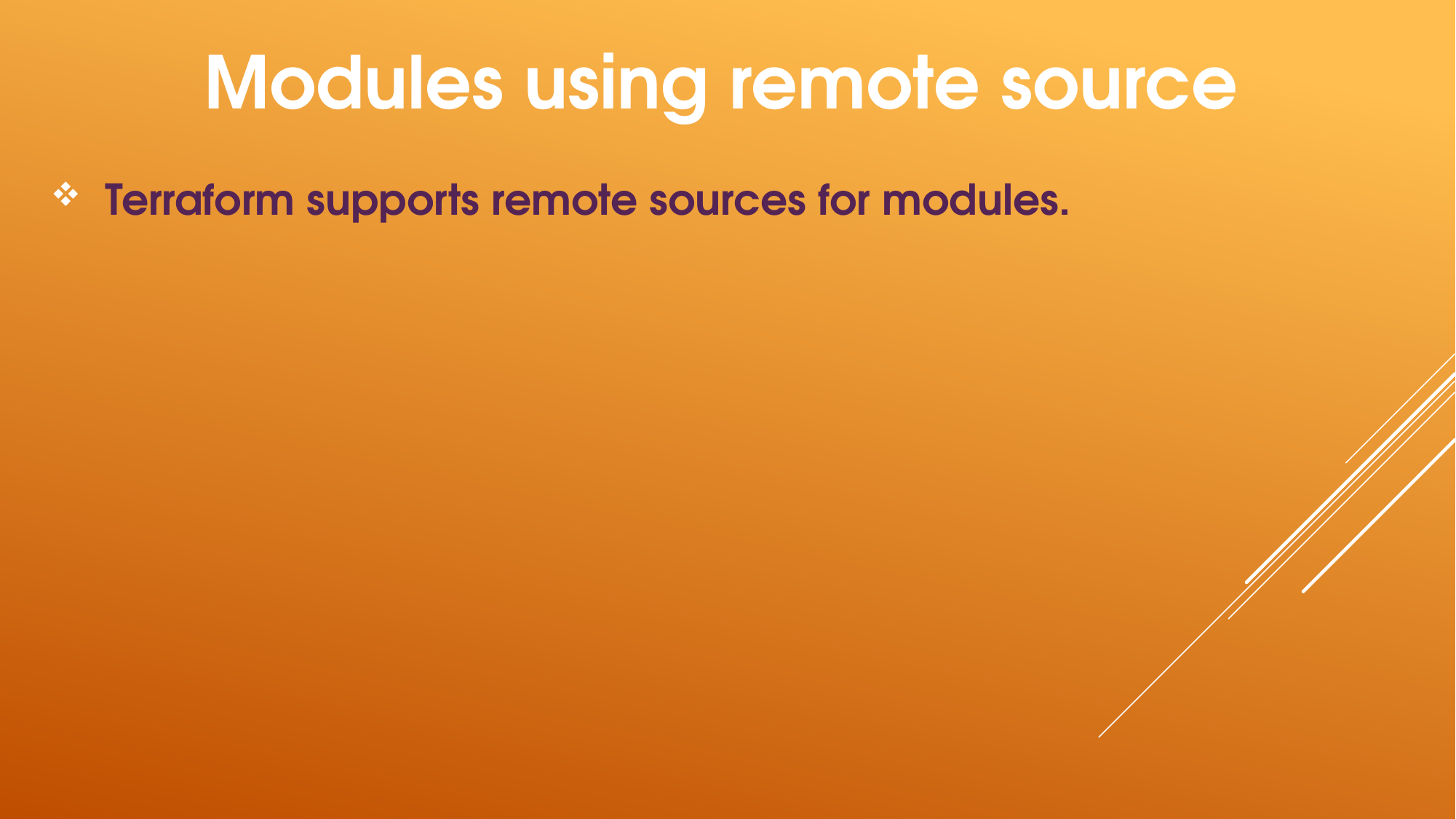

# Modules using remote source
Terraform supports remote sources for modules.